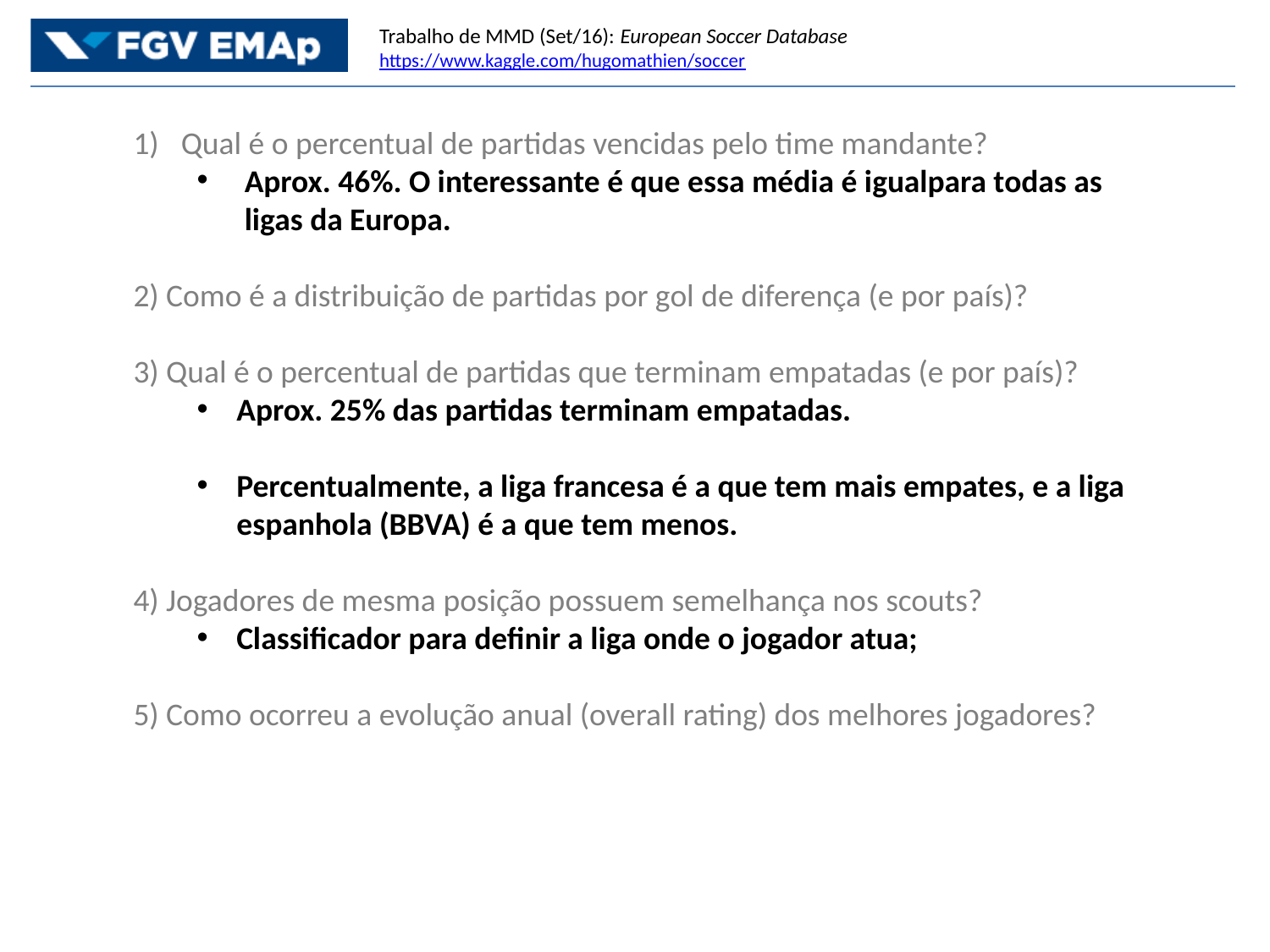

Qual é o percentual de partidas vencidas pelo time mandante?
Aprox. 46%. O interessante é que essa média é igualpara todas as ligas da Europa.

2) Como é a distribuição de partidas por gol de diferença (e por país)?

3) Qual é o percentual de partidas que terminam empatadas (e por país)?
Aprox. 25% das partidas terminam empatadas.

Percentualmente, a liga francesa é a que tem mais empates, e a liga espanhola (BBVA) é a que tem menos.

4) Jogadores de mesma posição possuem semelhança nos scouts?
Classificador para definir a liga onde o jogador atua;

5) Como ocorreu a evolução anual (overall rating) dos melhores jogadores?